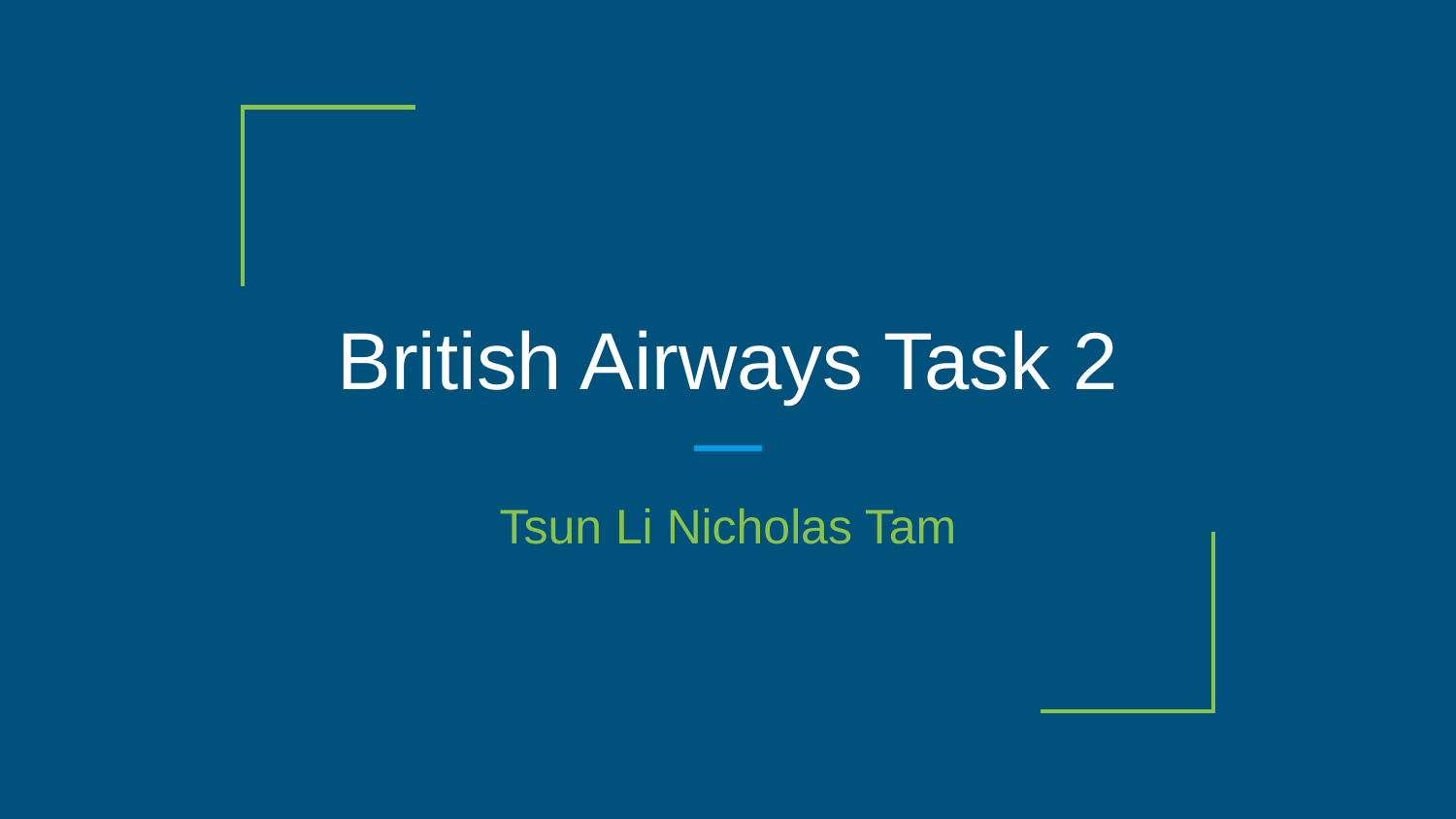

# British Airways Task 2
Tsun Li Nicholas Tam